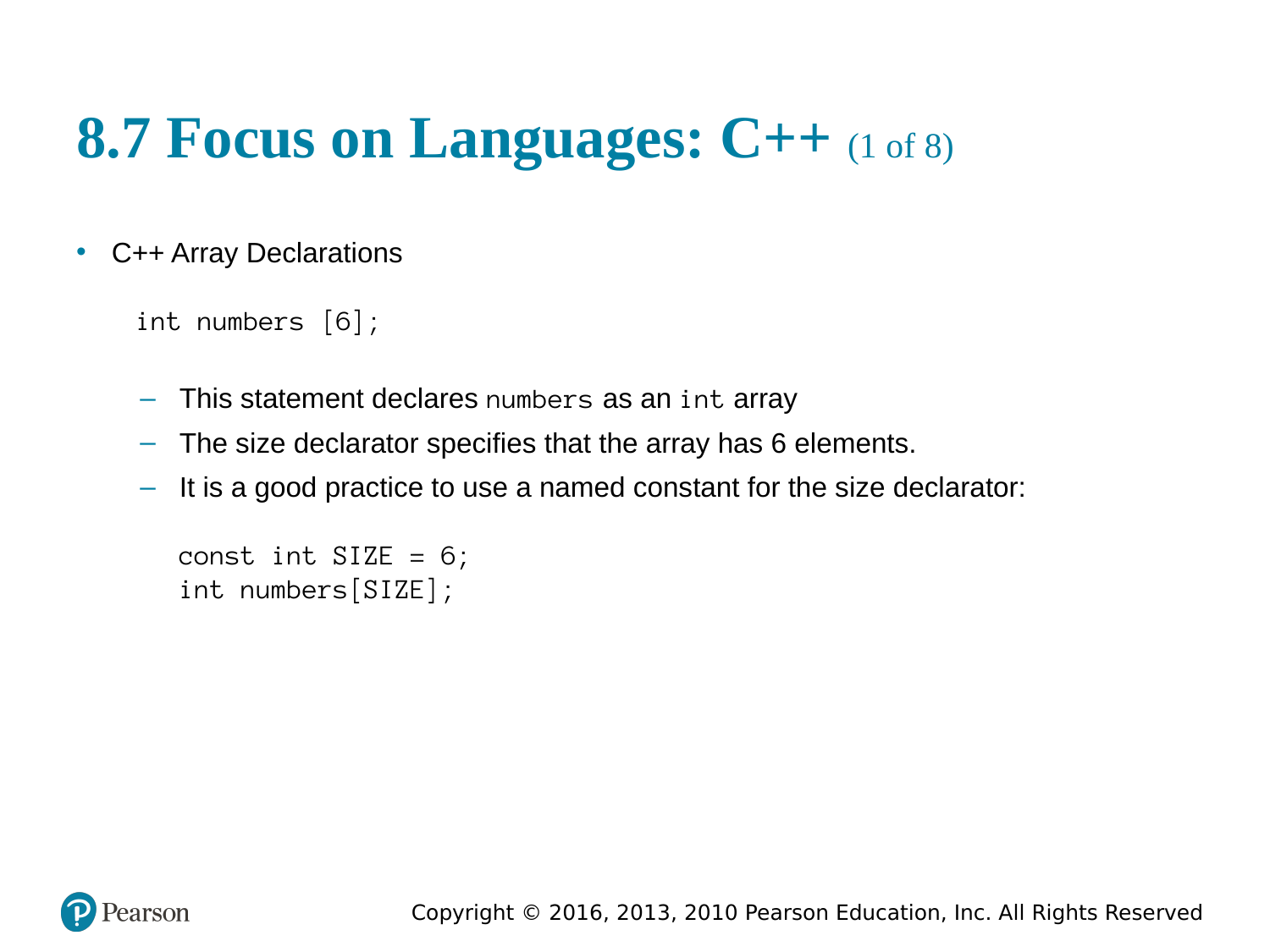

# 8.7 Focus on Languages: C++ (1 of 8)
C++ Array Declarations
	int numbers [6];
This statement declares numbers as an int array
The size declarator specifies that the array has 6 elements.
It is a good practice to use a named constant for the size declarator:
const int SIZE = 6;
int numbers[SIZE];